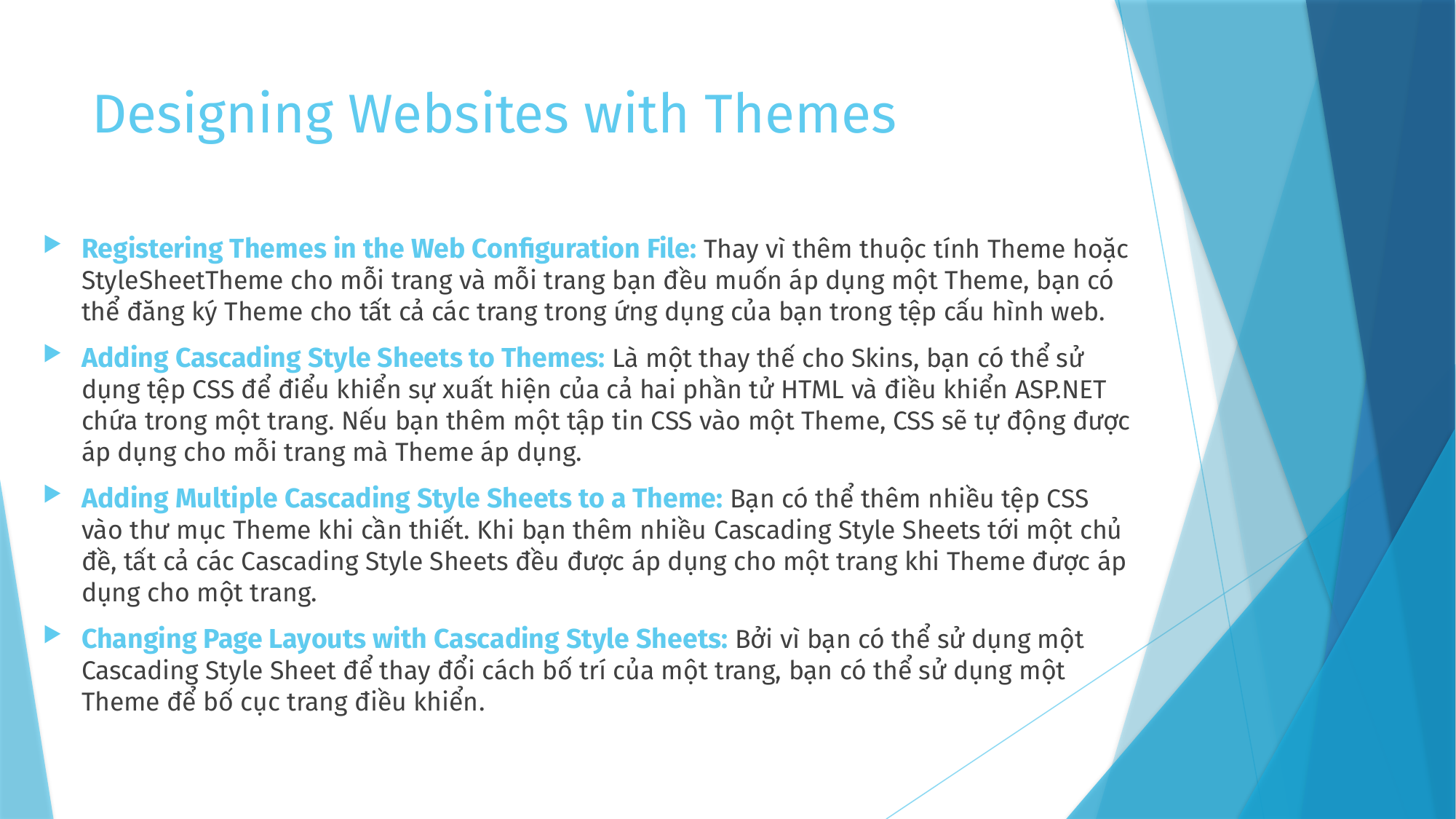

# Designing Websites with Themes

Registering Themes in the Web Configuration File: Thay vì thêm thuộc tính Theme hoặc StyleSheetTheme cho mỗi trang và mỗi trang bạn đều muốn áp dụng một Theme, bạn có thể đăng ký Theme cho tất cả các trang trong ứng dụng của bạn trong tệp cấu hình web.
Adding Cascading Style Sheets to Themes: Là một thay thế cho Skins, bạn có thể sử dụng tệp CSS để điểu khiển sự xuất hiện của cả hai phần tử HTML và điều khiển ASP.NET chứa trong một trang. Nếu bạn thêm một tập tin CSS vào một Theme, CSS sẽ tự động được áp dụng cho mỗi trang mà Theme áp dụng.
Adding Multiple Cascading Style Sheets to a Theme: Bạn có thể thêm nhiều tệp CSS vào thư mục Theme khi cần thiết. Khi bạn thêm nhiều Cascading Style Sheets tới một chủ đề, tất cả các Cascading Style Sheets đều được áp dụng cho một trang khi Theme được áp dụng cho một trang.
Changing Page Layouts with Cascading Style Sheets: Bởi vì bạn có thể sử dụng một Cascading Style Sheet để thay đổi cách bố trí của một trang, bạn có thể sử dụng một Theme để bố cục trang điều khiển.